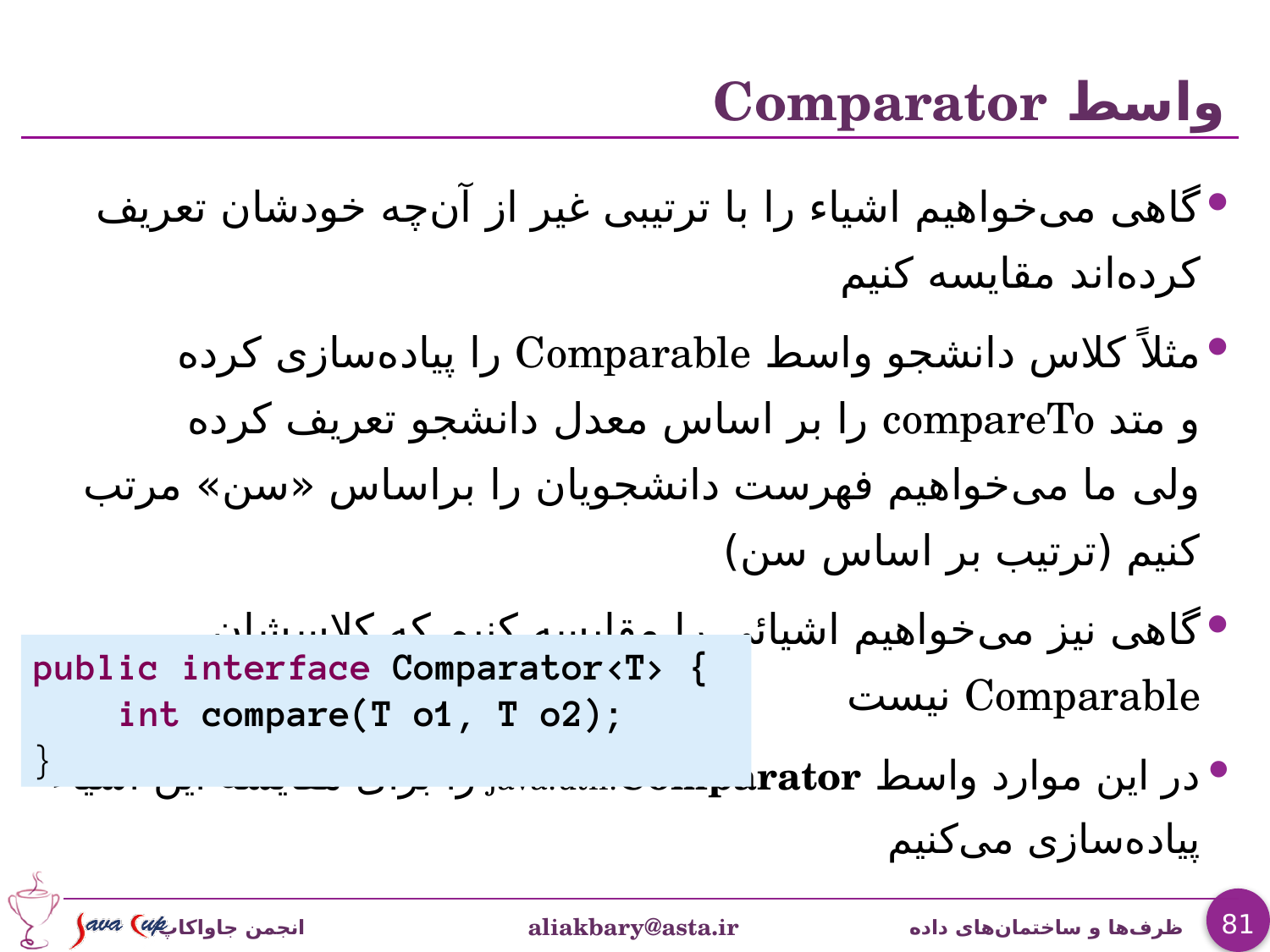

# واسط Comparator
گاهی می‌خواهیم اشیاء را با ترتیبی غیر از آن‌چه خودشان تعریف کرده‌اند مقایسه کنیم
مثلاً کلاس دانشجو واسط Comparable را پیاده‌سازی کرده
و متد compareTo را بر اساس معدل دانشجو تعریف کرده
ولی ما می‌خواهیم فهرست دانشجویان را براساس «سن» مرتب کنیم (ترتیب بر اساس سن)
گاهی نیز می‌خواهیم اشیائی را مقایسه کنیم که کلاسشان Comparable نیست
در این موارد واسط java.util.Comparator را برای مقایسه این اشیاء پیاده‌سازی می‌کنیم
public interface Comparator<T> {
    int compare(T o1, T o2);
}